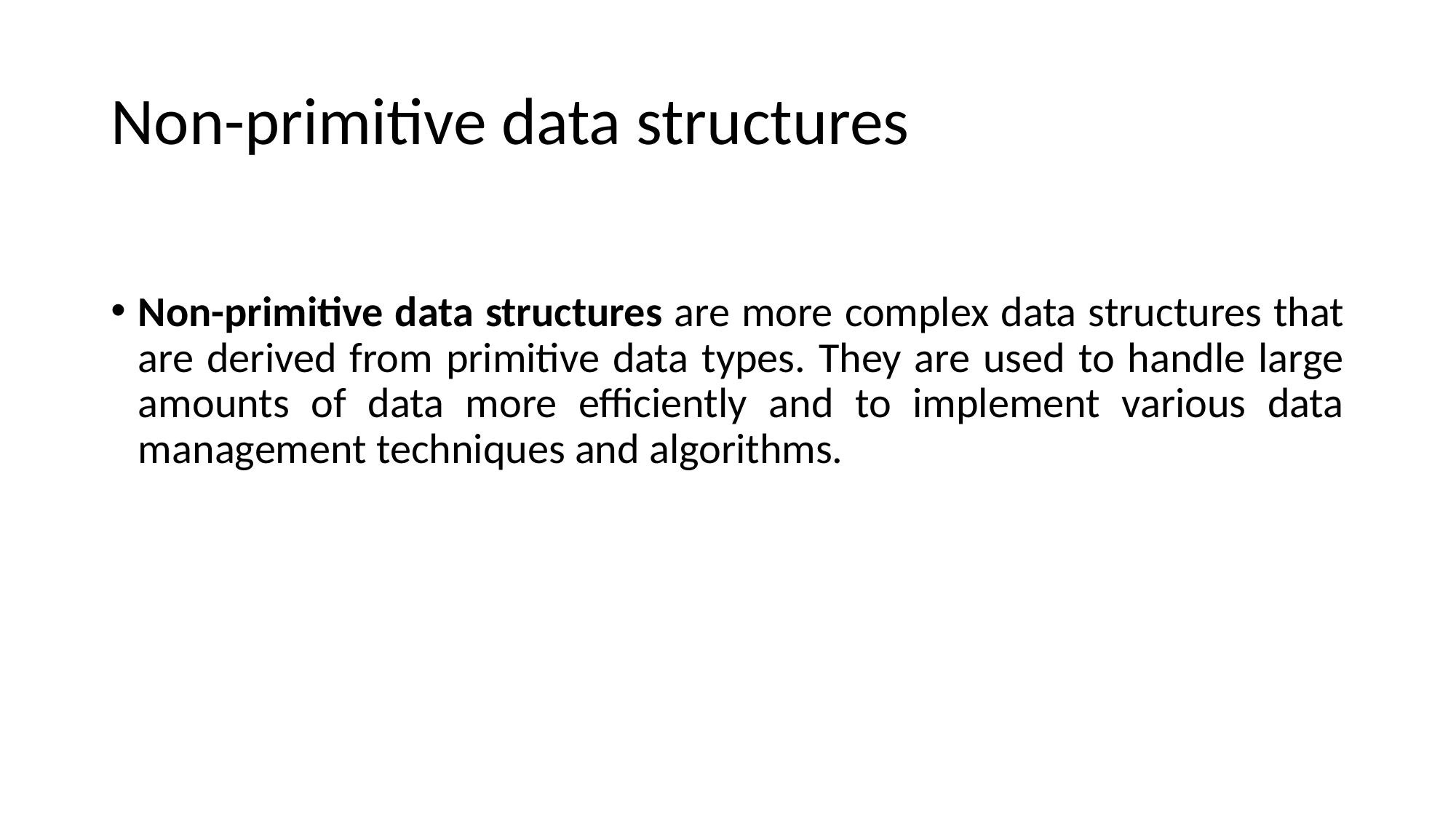

# Non-primitive data structures

Non-primitive data structures are more complex data structures that are derived from primitive data types. They are used to handle large amounts of data more efficiently and to implement various data management techniques and algorithms.